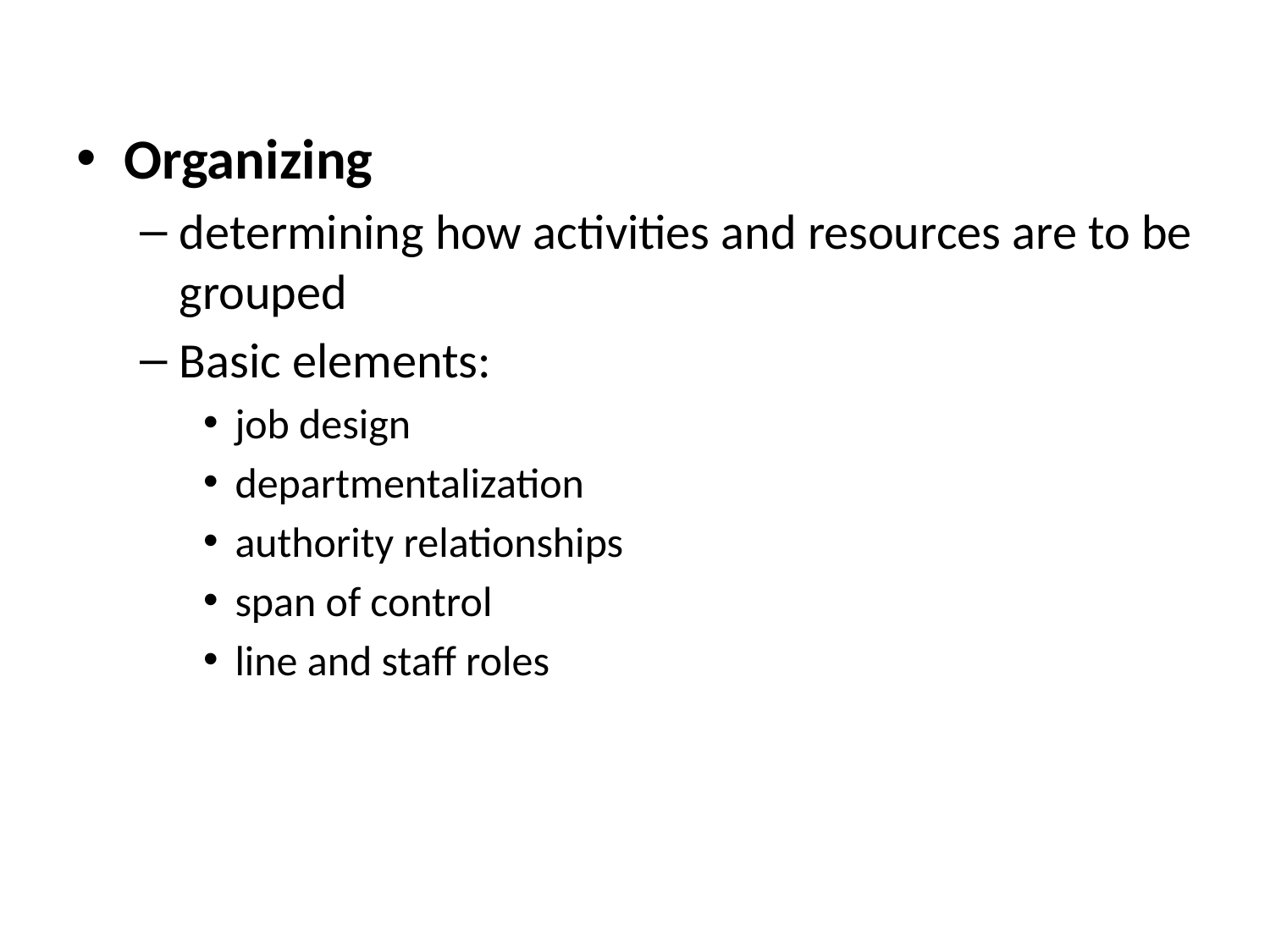

Organizing
determining how activities and resources are to be grouped
Basic elements:
job design
departmentalization
authority relationships
span of control
line and staff roles